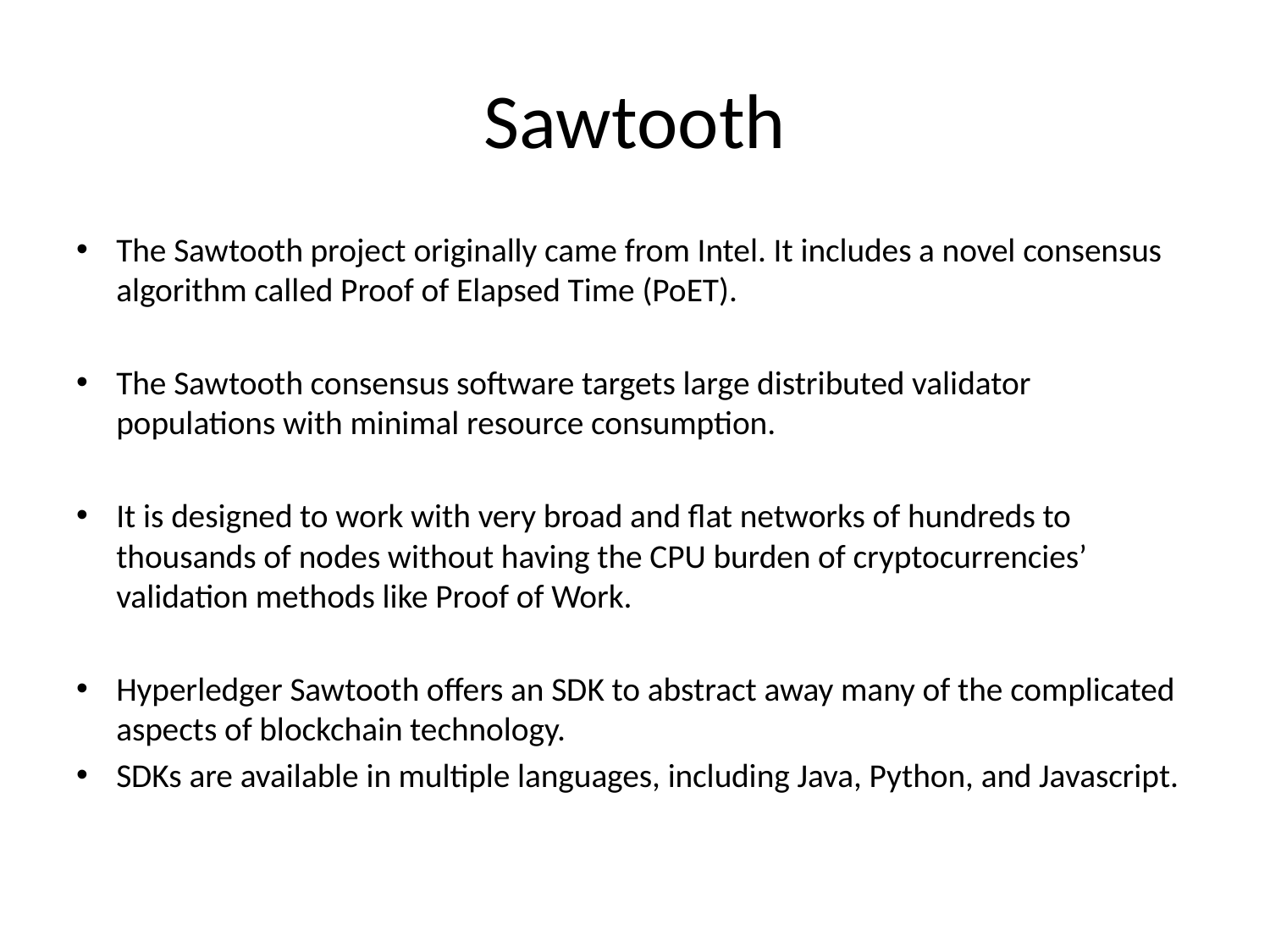

# Sawtooth
The Sawtooth project originally came from Intel. It includes a novel consensus algorithm called Proof of Elapsed Time (PoET).

The Sawtooth consensus software targets large distributed validator populations with minimal resource consumption.

It is designed to work with very broad and flat networks of hundreds to thousands of nodes without having the CPU burden of cryptocurrencies’ validation methods like Proof of Work.

Hyperledger Sawtooth offers an SDK to abstract away many of the complicated aspects of blockchain technology.
SDKs are available in multiple languages, including Java, Python, and Javascript.